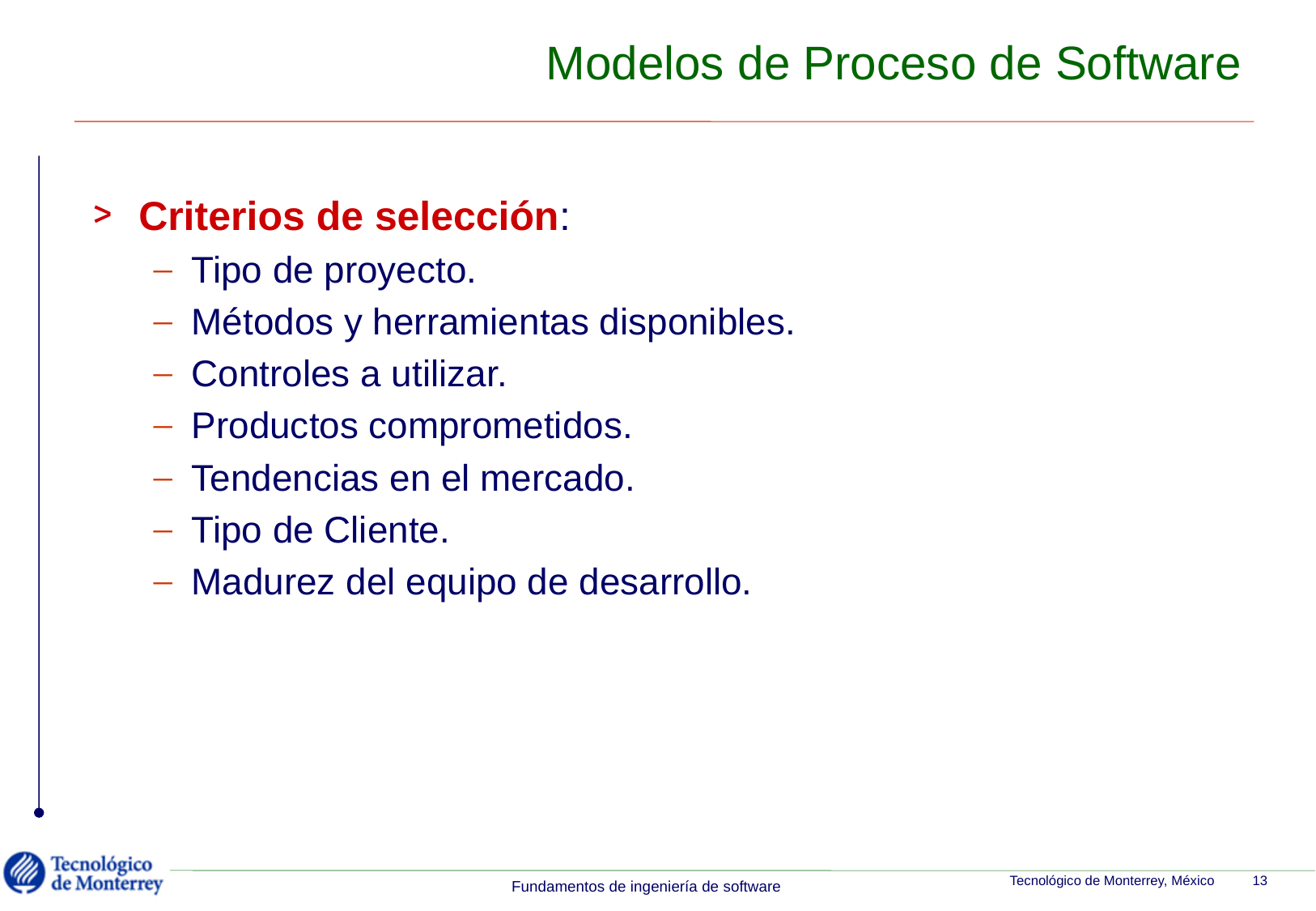

# Modelos de Proceso de Software
Criterios de selección:
Tipo de proyecto.
Métodos y herramientas disponibles.
Controles a utilizar.
Productos comprometidos.
Tendencias en el mercado.
Tipo de Cliente.
Madurez del equipo de desarrollo.